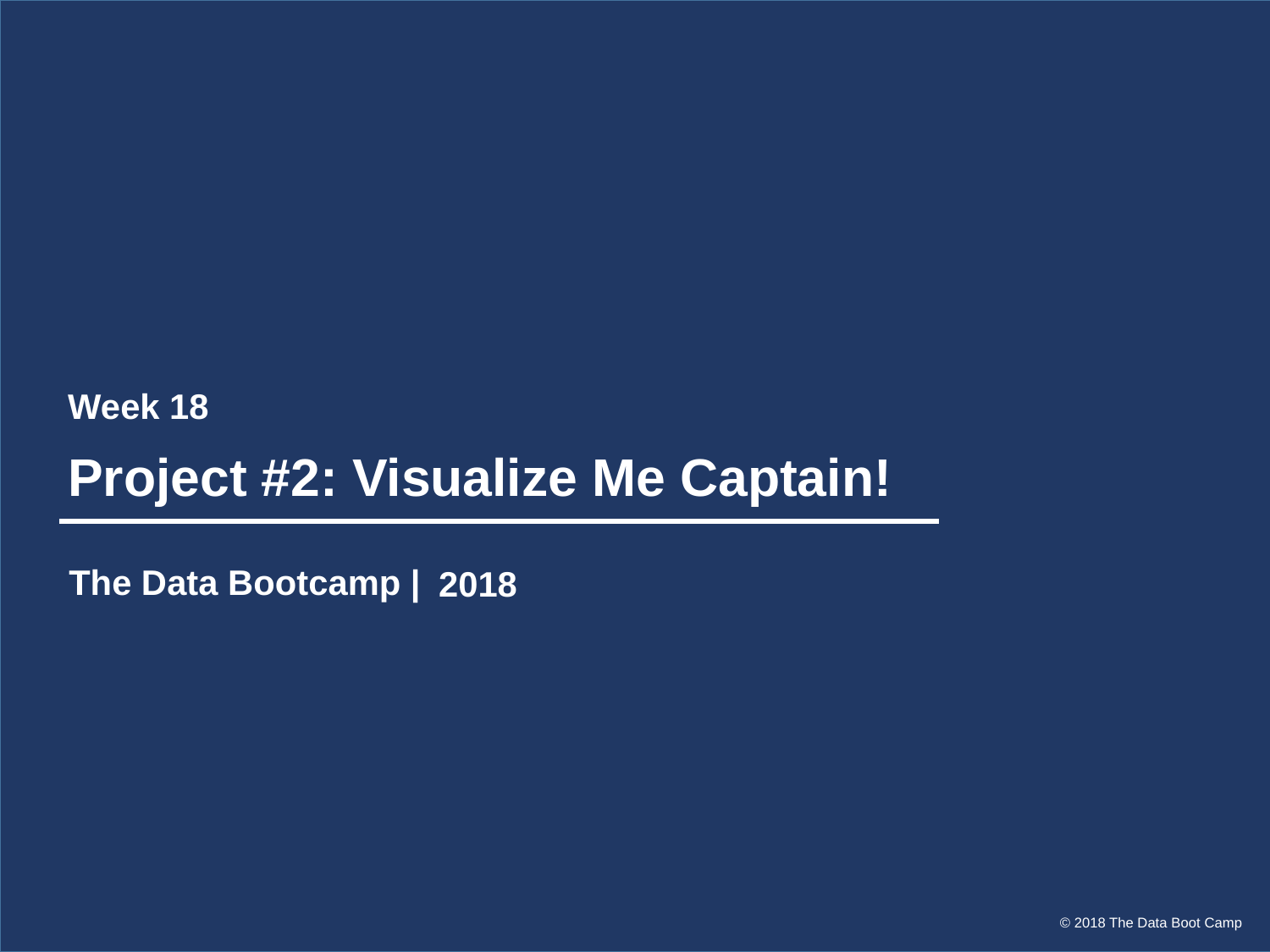

Week 18
# Project #2: Visualize Me Captain!
The Data Bootcamp |
2018